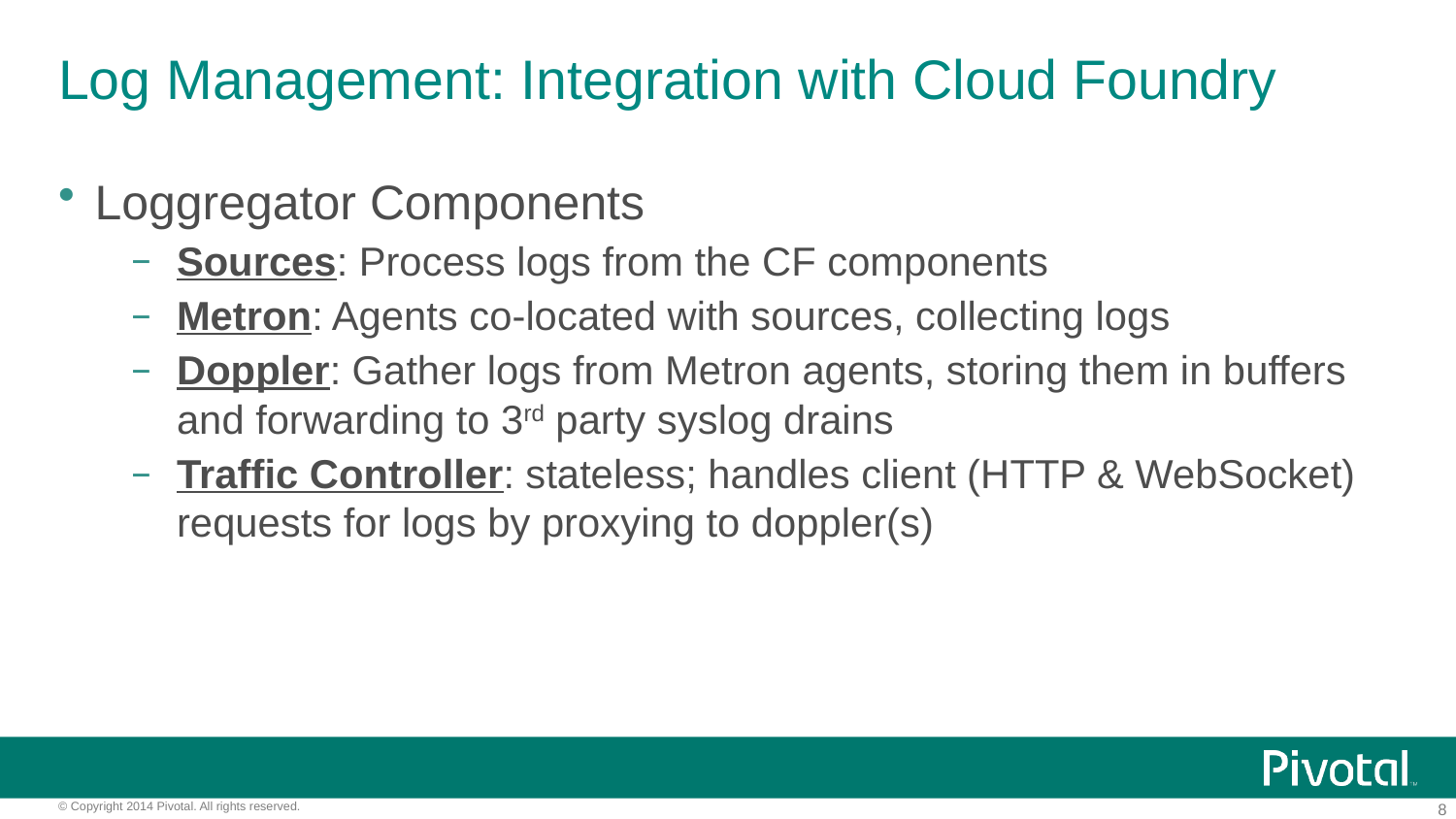

# Log Management: Integration with Cloud Foundry
Loggregator Components
Sources: Process logs from the CF components
Metron: Agents co-located with sources, collecting logs
Doppler: Gather logs from Metron agents, storing them in buffers and forwarding to 3rd party syslog drains
Traffic Controller: stateless; handles client (HTTP & WebSocket) requests for logs by proxying to doppler(s)